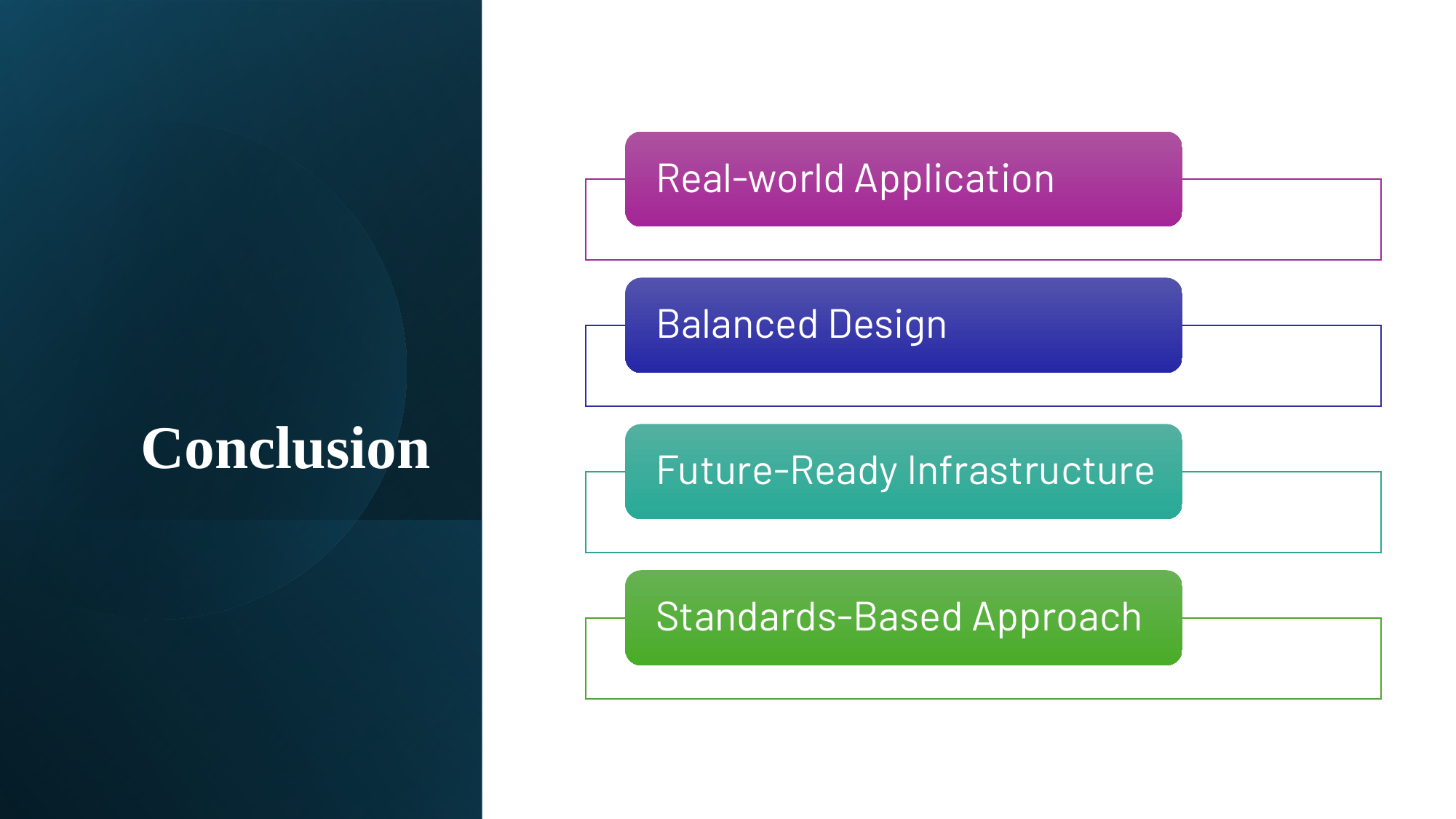

Real-world Application
Balanced Design
Future-Ready Infrastructure
Standards-Based Approach

# Conclusion